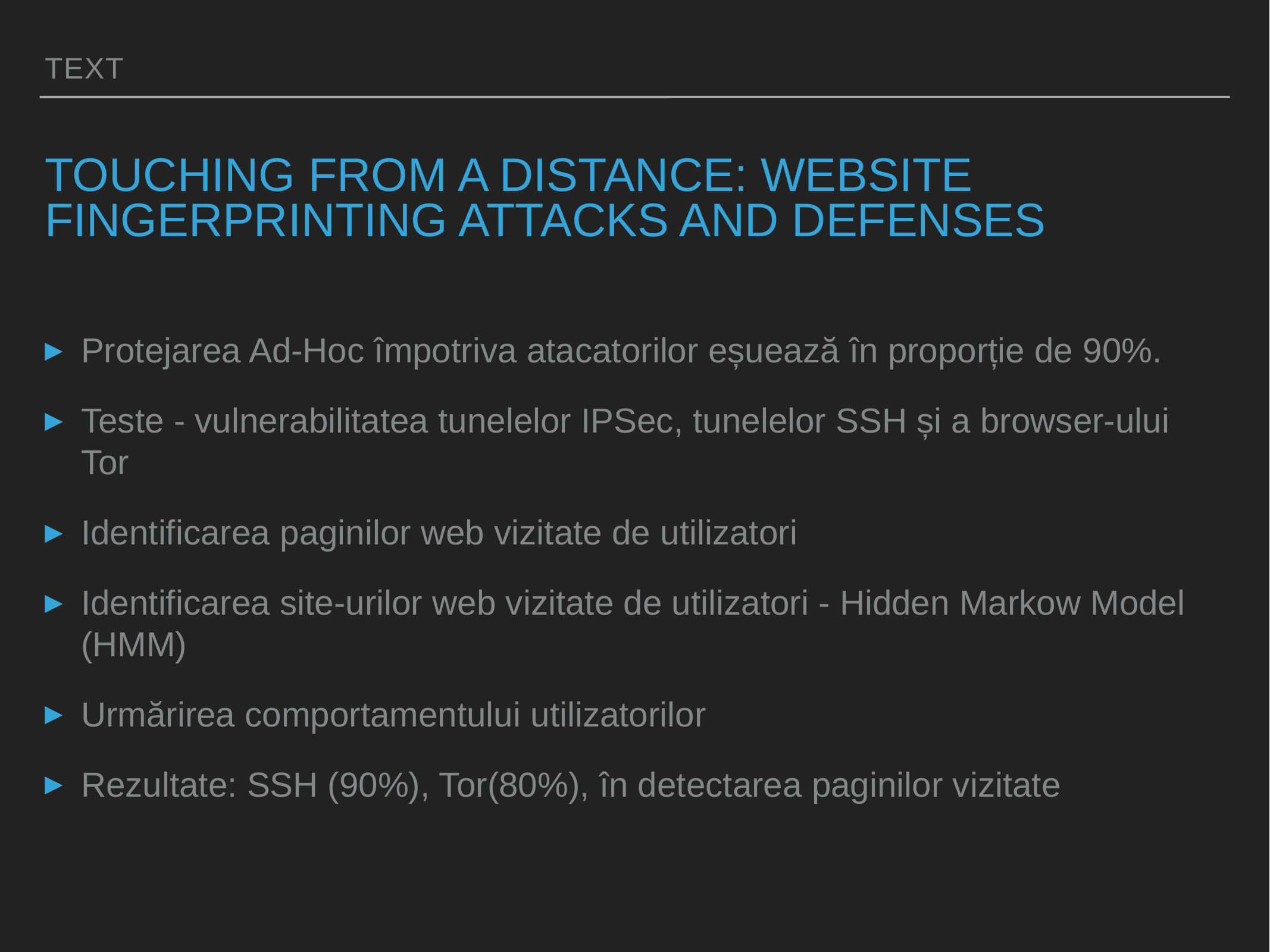

Text
# Touching from a distance: website fingerprinting attacks and defenses
Protejarea Ad-Hoc împotriva atacatorilor eșuează în proporție de 90%.
Teste - vulnerabilitatea tunelelor IPSec, tunelelor SSH și a browser-ului Tor
Identificarea paginilor web vizitate de utilizatori
Identificarea site-urilor web vizitate de utilizatori - Hidden Markow Model (HMM)
Urmărirea comportamentului utilizatorilor
Rezultate: SSH (90%), Tor(80%), în detectarea paginilor vizitate